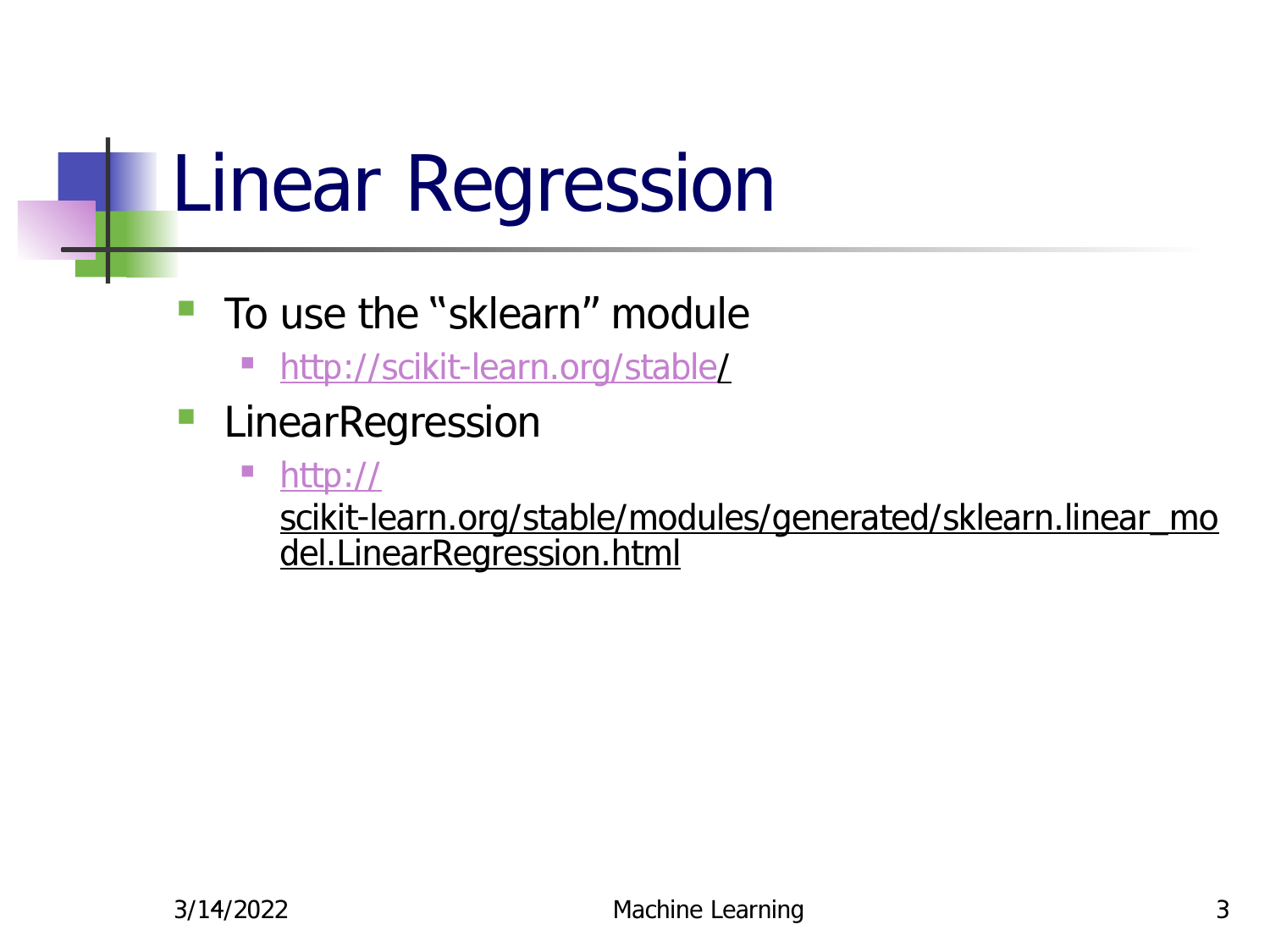

# Linear Regression
To use the “sklearn” module
http://scikit-learn.org/stable/
LinearRegression
http://scikit-learn.org/stable/modules/generated/sklearn.linear_model.LinearRegression.html
3/14/2022
Machine Learning
3